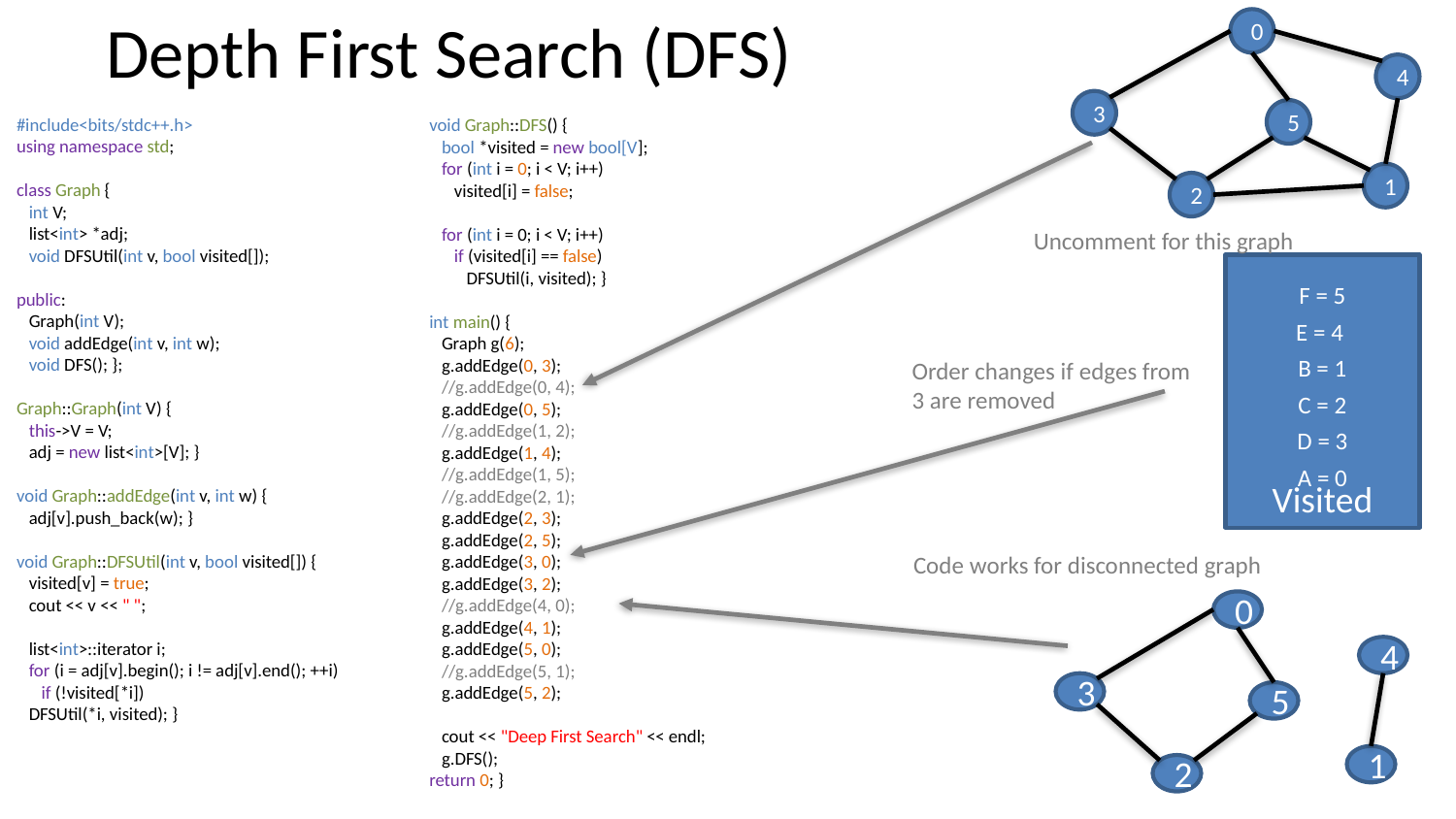

# Depth First Search (DFS)
0
4
3
5
#include<bits/stdc++.h>
using namespace std;

class Graph {
   int V;
   list<int> *adj;
   void DFSUtil(int v, bool visited[]);

public:
   Graph(int V);
   void addEdge(int v, int w);
   void DFS(); };

Graph::Graph(int V) {
   this->V = V;
   adj = new list<int>[V]; }

void Graph::addEdge(int v, int w) {
   adj[v].push_back(w); }

void Graph::DFSUtil(int v, bool visited[]) {
   visited[v] = true;
   cout << v << " ";

   list<int>::iterator i;
   for (i = adj[v].begin(); i != adj[v].end(); ++i)
      if (!visited[*i])
   DFSUtil(*i, visited); }
void Graph::DFS() {
   bool *visited = new bool[V];
   for (int i = 0; i < V; i++)
      visited[i] = false;

   for (int i = 0; i < V; i++)
      if (visited[i] == false)
         DFSUtil(i, visited); }

int main() {
   Graph g(6);
   g.addEdge(0, 3);
   //g.addEdge(0, 4);
   g.addEdge(0, 5);
   //g.addEdge(1, 2);
   g.addEdge(1, 4);
   //g.addEdge(1, 5);
   //g.addEdge(2, 1);
   g.addEdge(2, 3);
   g.addEdge(2, 5);
   g.addEdge(3, 0);
   g.addEdge(3, 2);
   //g.addEdge(4, 0);
   g.addEdge(4, 1);
   g.addEdge(5, 0);
   //g.addEdge(5, 1);
   g.addEdge(5, 2);

   cout << "Deep First Search" << endl;
   g.DFS();
return 0; }
1
2
Uncomment for this graph
Visited
F = 5
E = 4
B = 1
Order changes if edges from 3 are removed
C = 2
D = 3
A = 0
Code works for disconnected graph
0
4
3
5
1
2